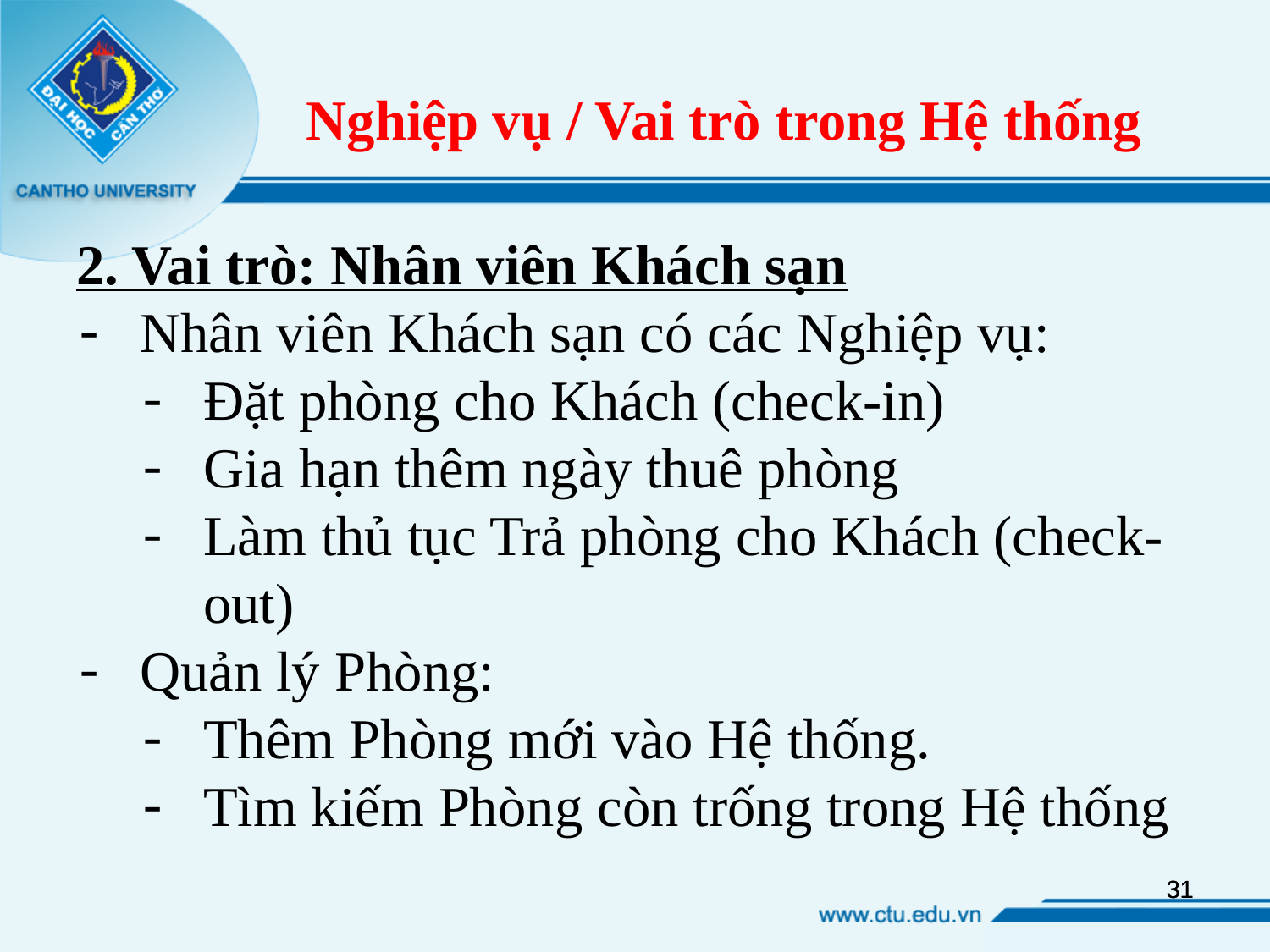

Nghiệp vụ / Vai trò trong Hệ thống

2. Vai trò: Nhân viên Khách sạn
Nhân viên Khách sạn có các Nghiệp vụ:
Đặt phòng cho Khách (check-in)
Gia hạn thêm ngày thuê phòng
Làm thủ tục Trả phòng cho Khách (check-out)
Quản lý Phòng:
Thêm Phòng mới vào Hệ thống.
Tìm kiếm Phòng còn trống trong Hệ thống
31
31